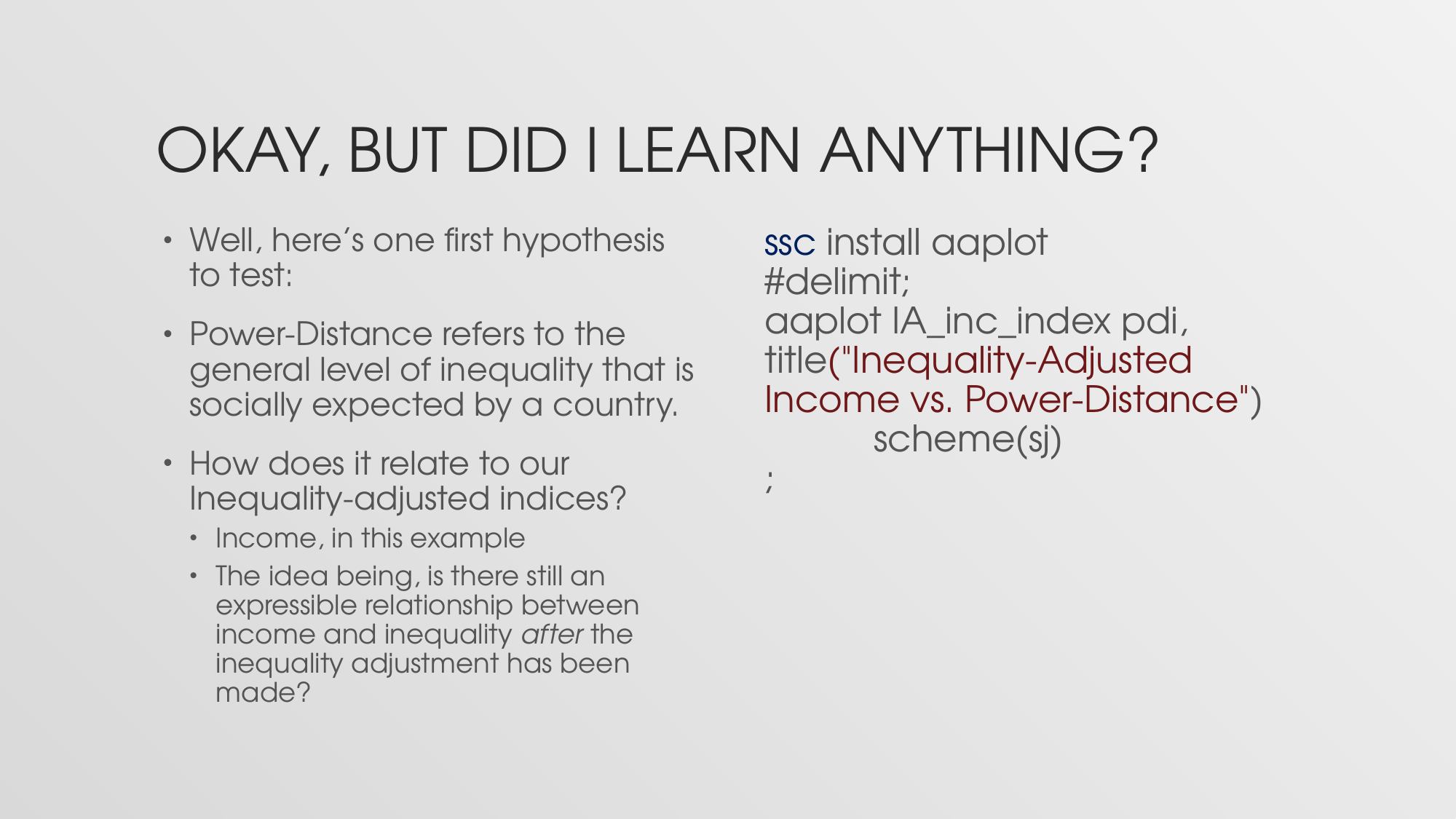

# Okay, but did I learn anything?
Well, here’s one first hypothesis to test:
Power-Distance refers to the general level of inequality that is socially expected by a country.
How does it relate to our Inequality-adjusted indices?
Income, in this example
The idea being, is there still an expressible relationship between income and inequality after the inequality adjustment has been made?
ssc install aaplot
#delimit;
aaplot IA_inc_index pdi,
title("Inequality-Adjusted Income vs. Power-Distance")
	scheme(sj)
;